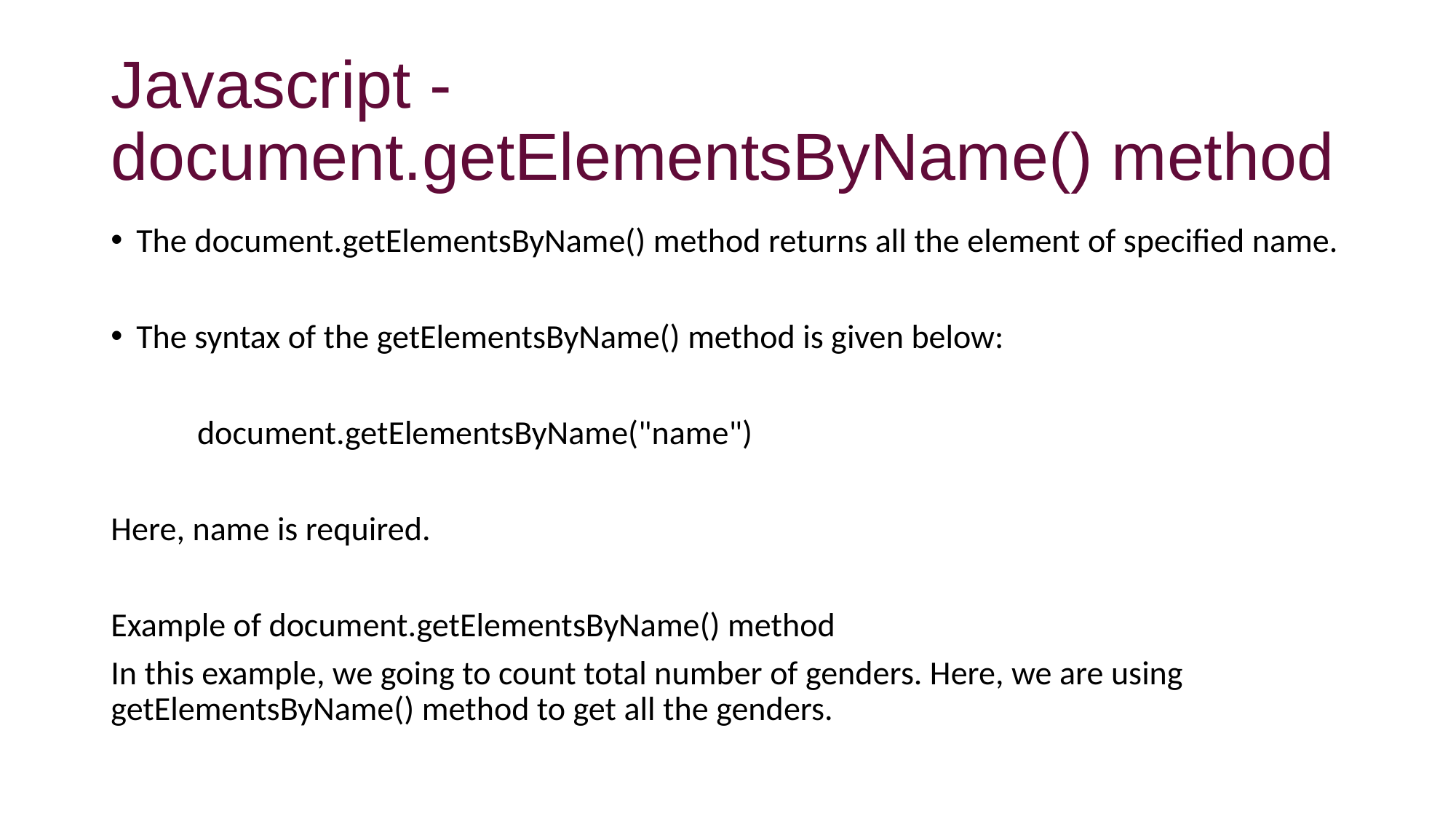

# Javascript - document.getElementsByName() method
The document.getElementsByName() method returns all the element of specified name.

The syntax of the getElementsByName() method is given below:

	document.getElementsByName("name")

Here, name is required.

Example of document.getElementsByName() method
In this example, we going to count total number of genders. Here, we are using getElementsByName() method to get all the genders.